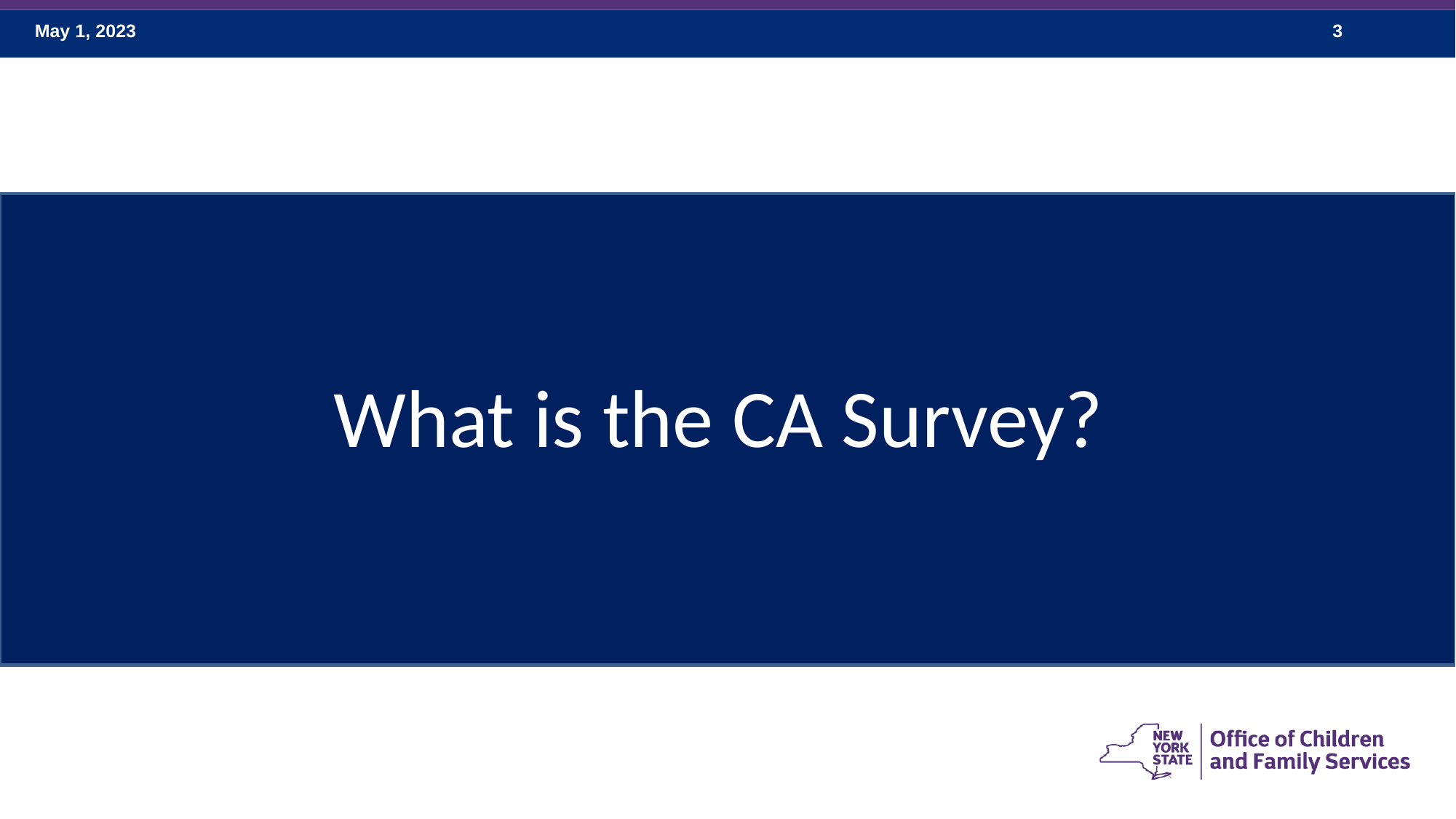

BPS 4: Offer Services Intensely
What is the CA Survey?